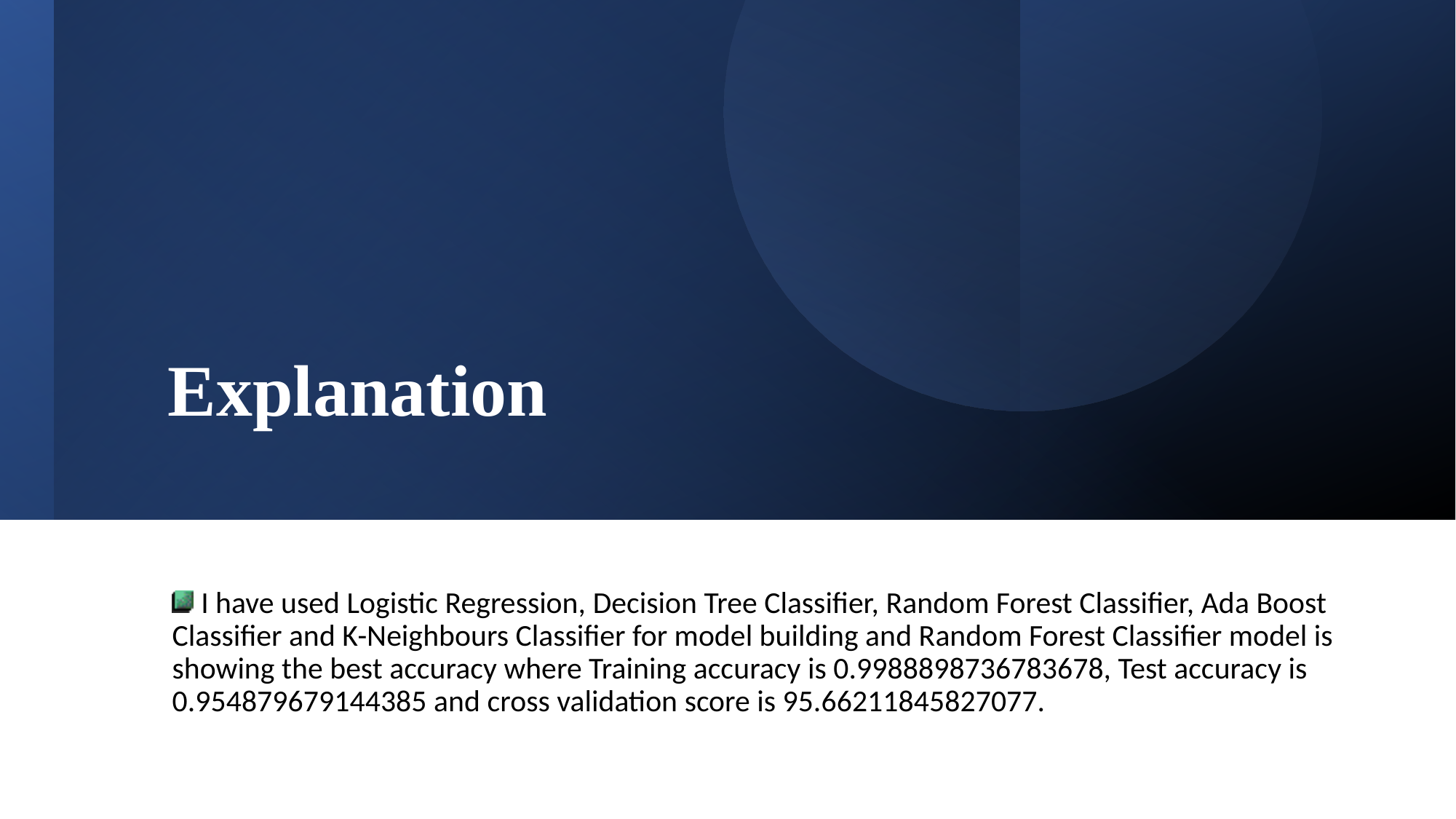

# Explanation

 I have used Logistic Regression, Decision Tree Classifier, Random Forest Classifier, Ada Boost Classifier and K-Neighbours Classifier for model building and Random Forest Classifier model is showing the best accuracy where Training accuracy is 0.9988898736783678, Test accuracy is 0.954879679144385 and cross validation score is 95.66211845827077.